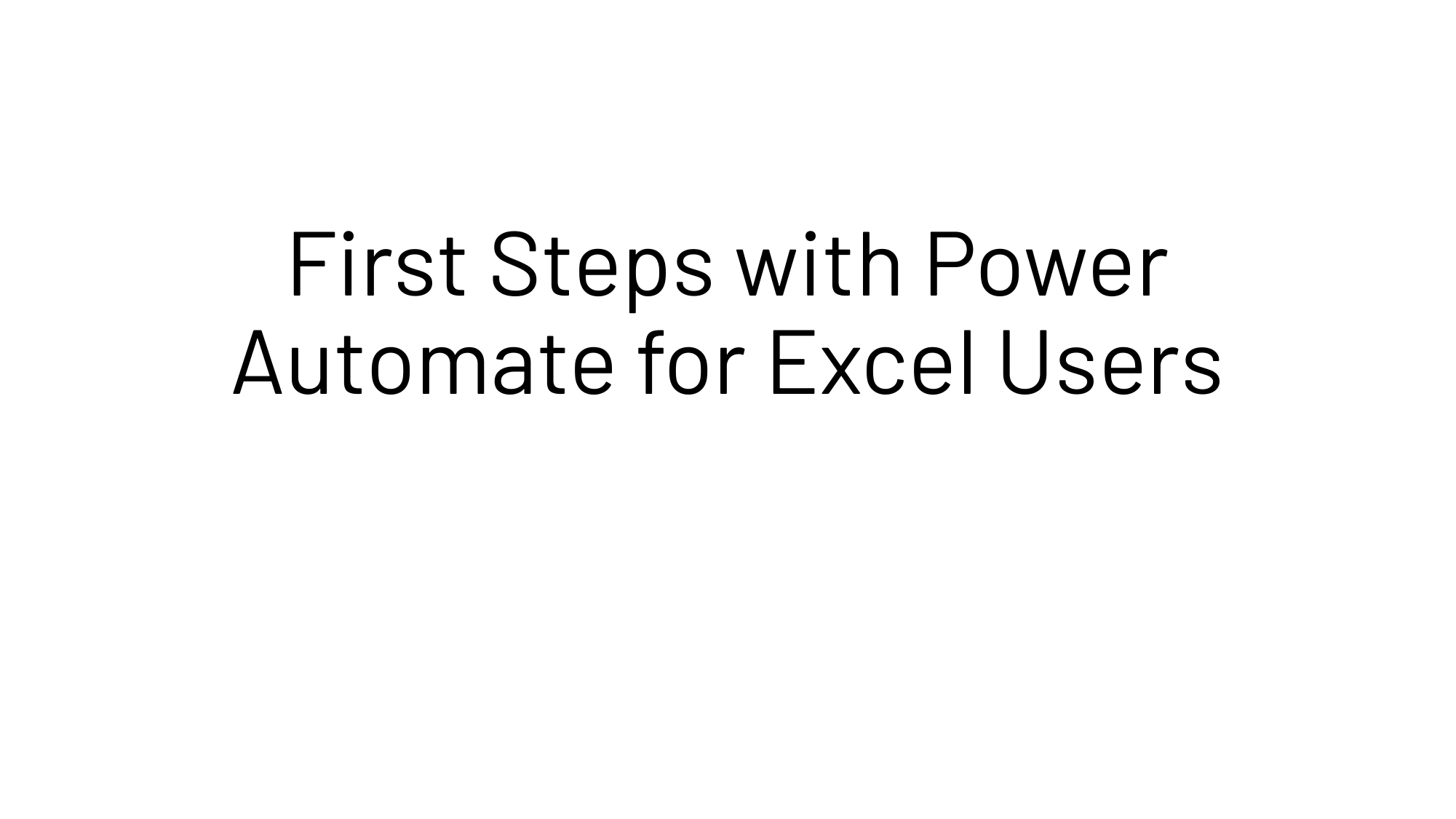

# First Steps with Power Automate for Excel Users